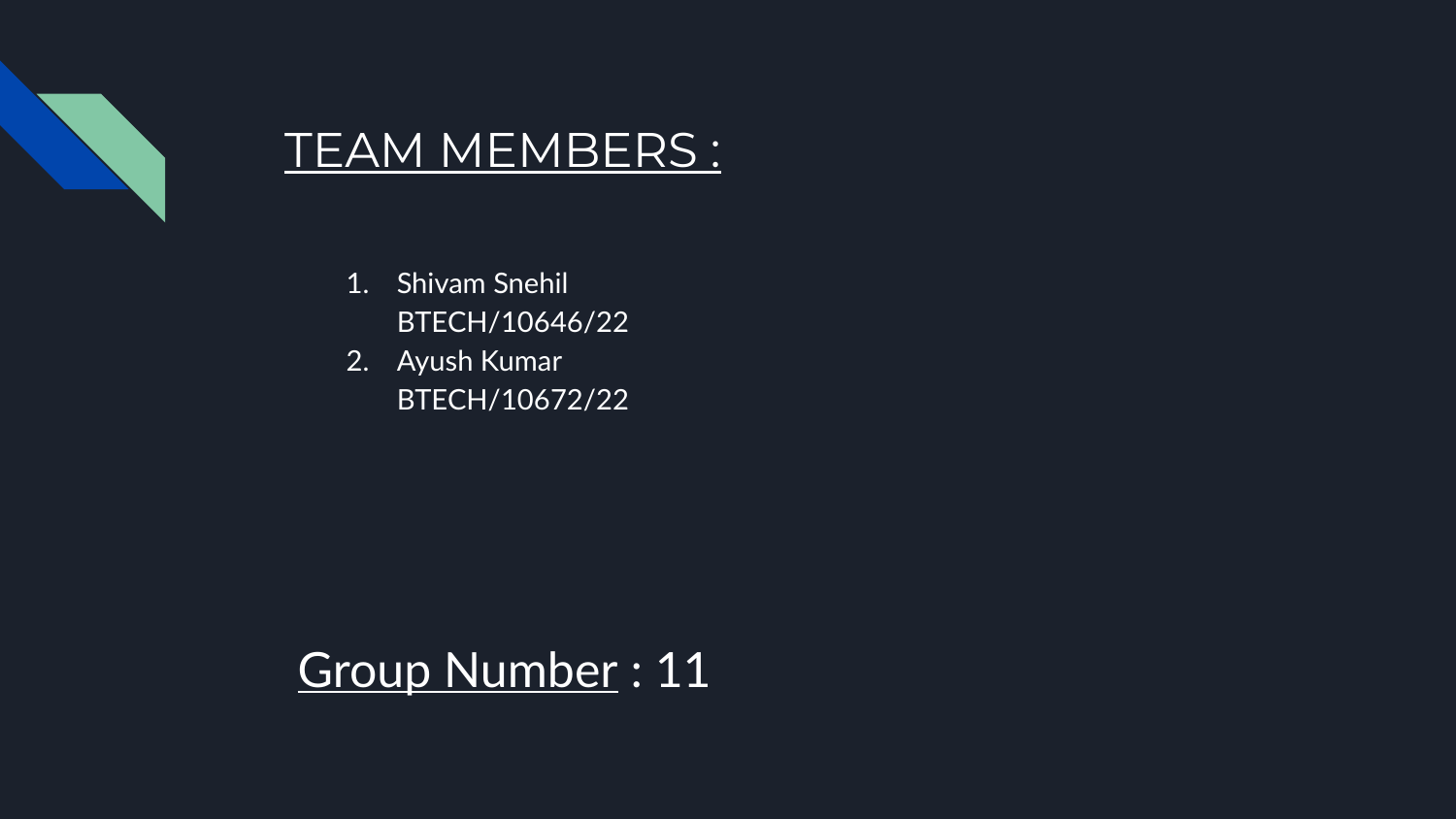

# TEAM MEMBERS :

Shivam Snehil 			BTECH/10646/22
Ayush Kumar 			BTECH/10672/22
Group Number : 11